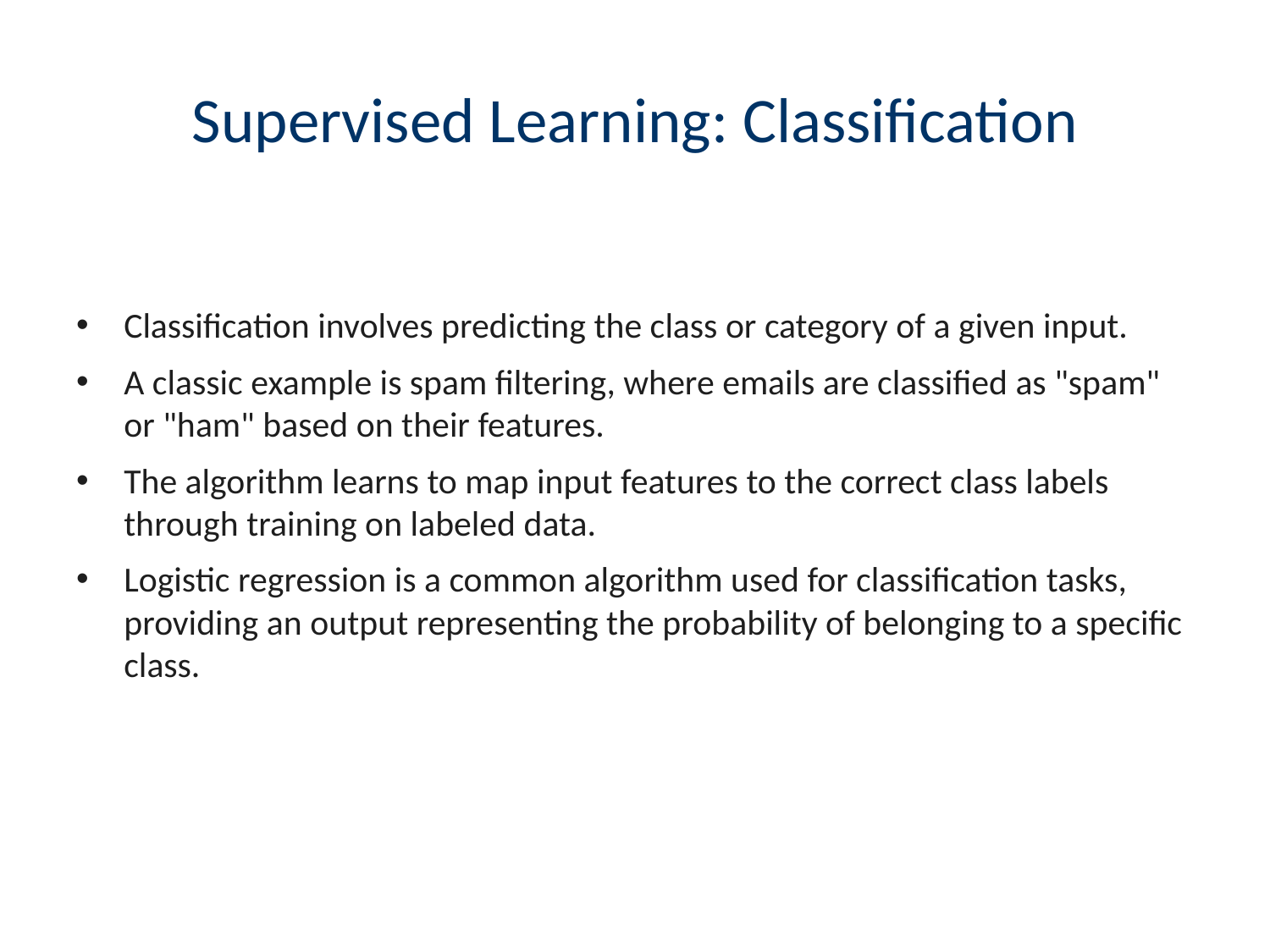

# Supervised Learning: Classification

Classification involves predicting the class or category of a given input.
A classic example is spam filtering, where emails are classified as "spam" or "ham" based on their features.
The algorithm learns to map input features to the correct class labels through training on labeled data.
Logistic regression is a common algorithm used for classification tasks, providing an output representing the probability of belonging to a specific class.